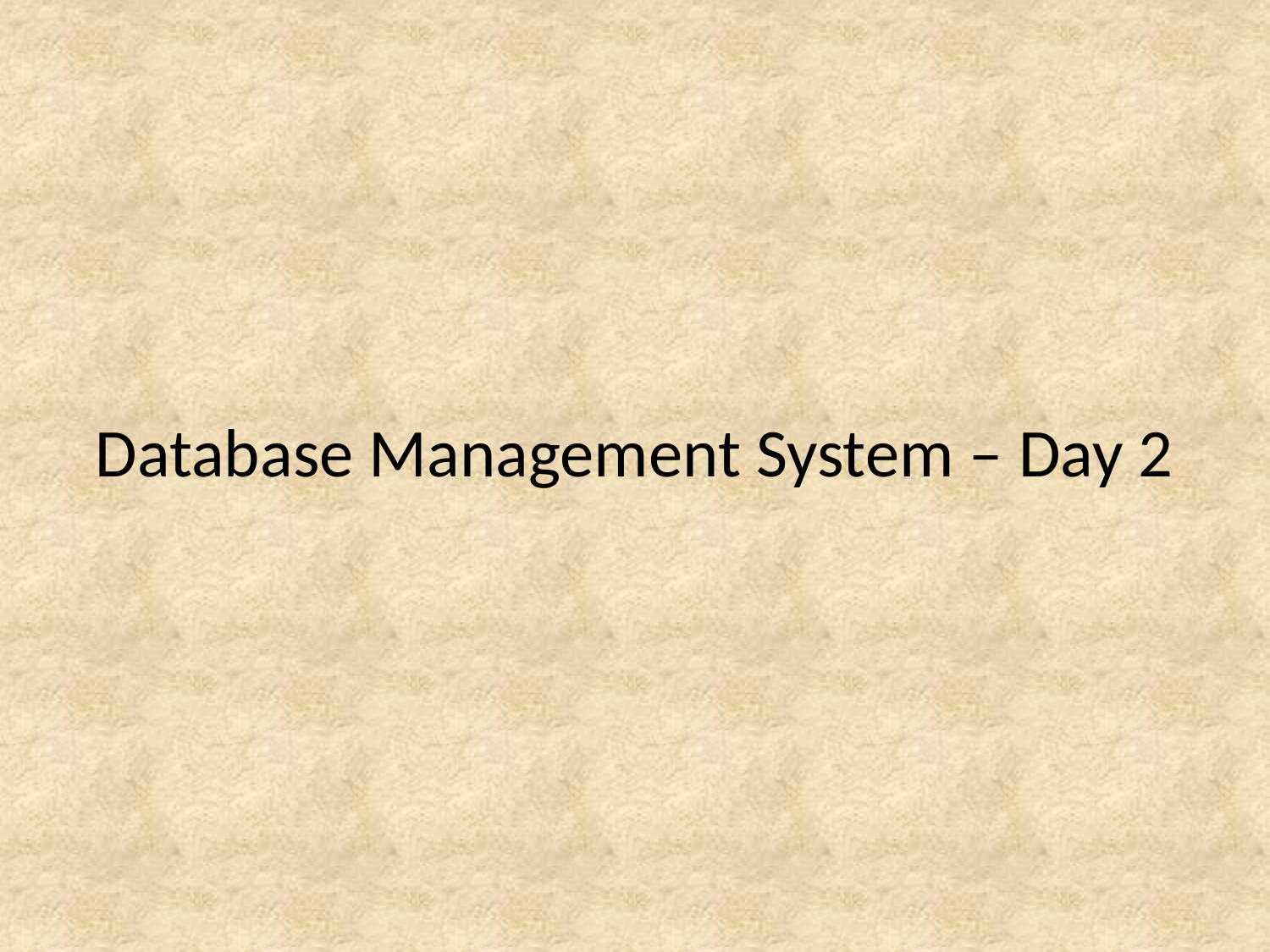

# Database Management System – Day 2